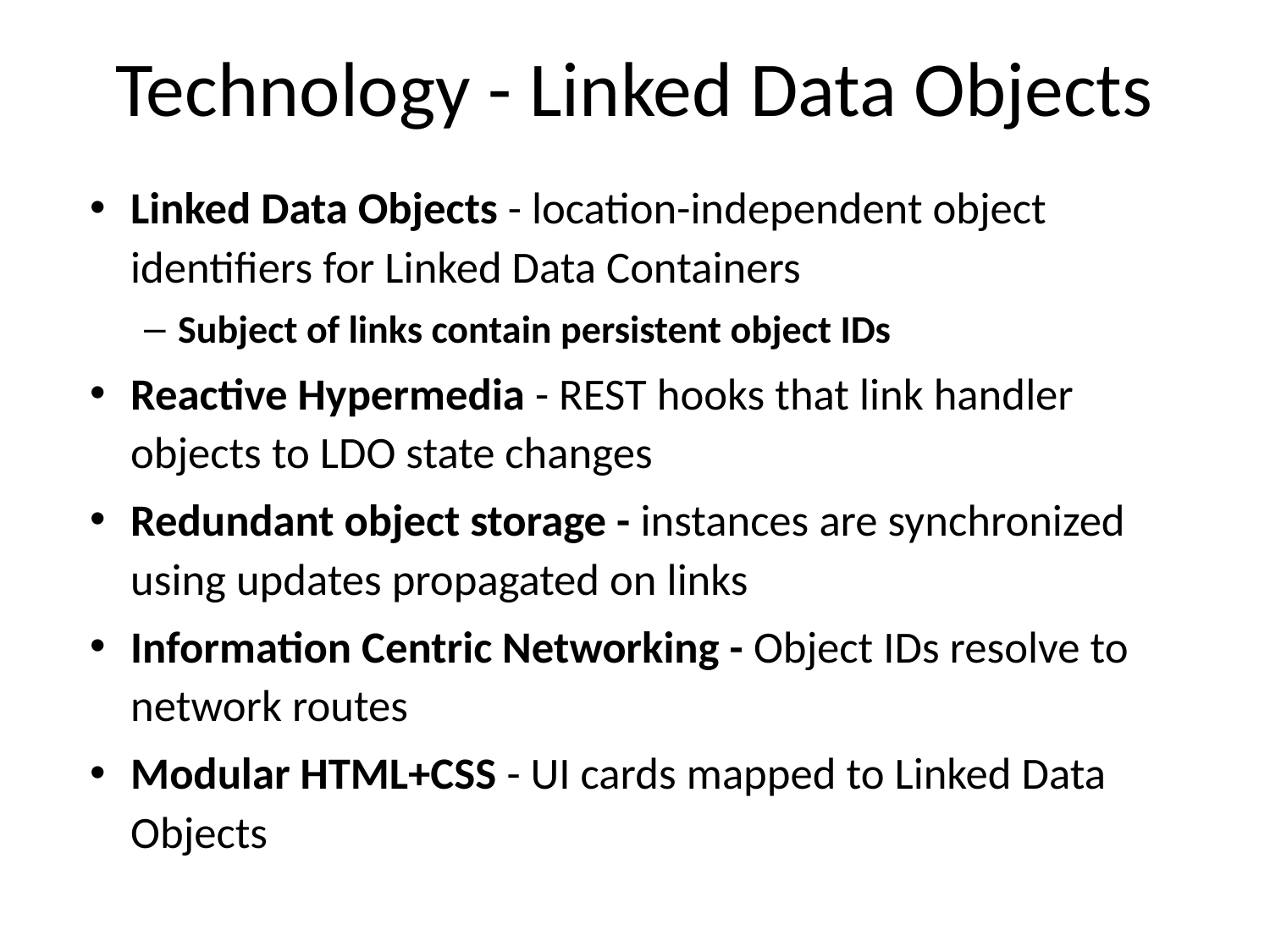

# Technology - Linked Data Objects
Linked Data Objects - location-independent object identifiers for Linked Data Containers
Subject of links contain persistent object IDs
Reactive Hypermedia - REST hooks that link handler objects to LDO state changes
Redundant object storage - instances are synchronized using updates propagated on links
Information Centric Networking - Object IDs resolve to network routes
Modular HTML+CSS - UI cards mapped to Linked Data Objects